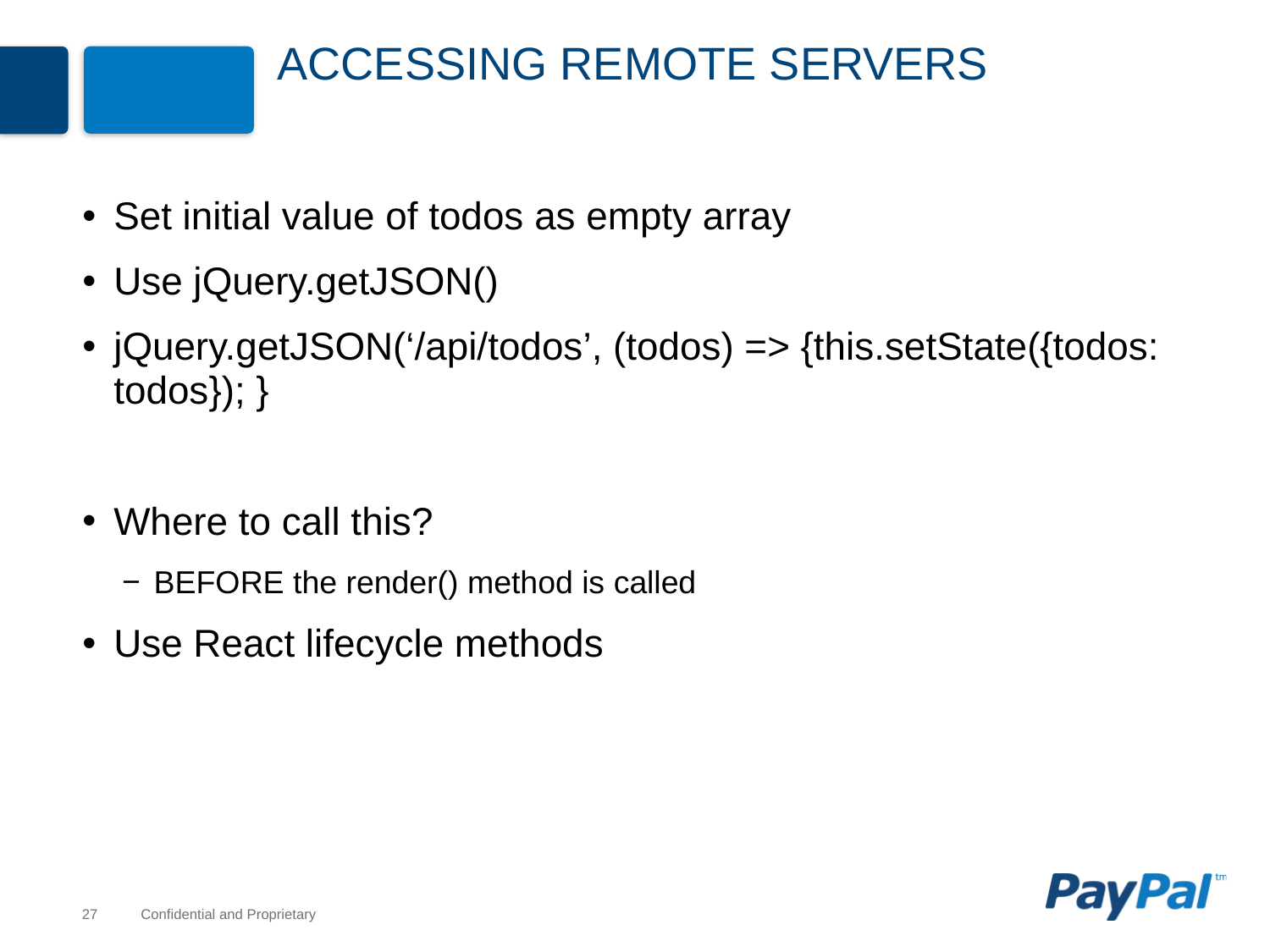

# Accessing Remote Servers
Set initial value of todos as empty array
Use jQuery.getJSON()
jQuery.getJSON(‘/api/todos’, (todos) => {this.setState({todos: todos}); }

Where to call this?
BEFORE the render() method is called
Use React lifecycle methods